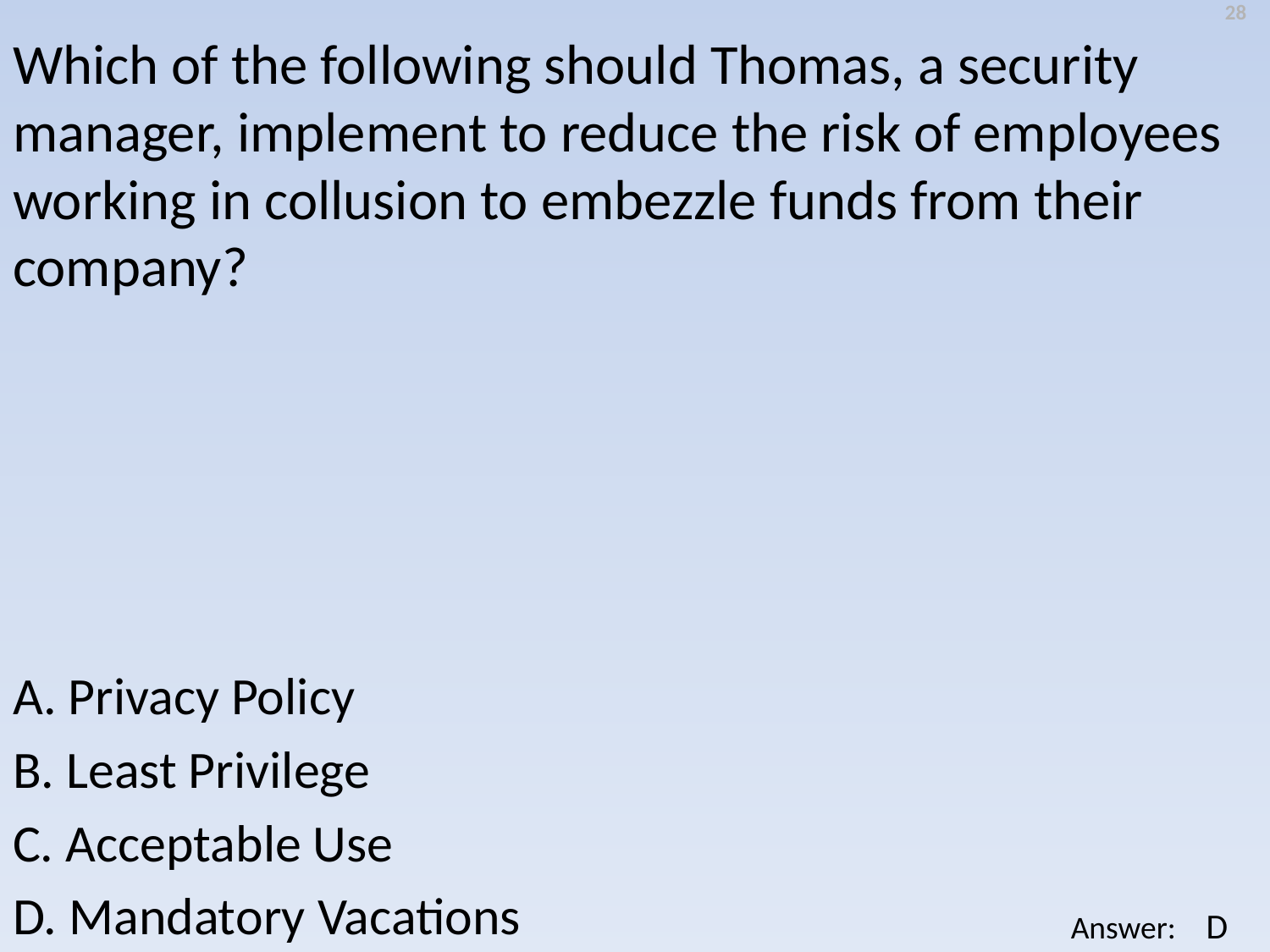

28
Which of the following should Thomas, a security manager, implement to reduce the risk of employees working in collusion to embezzle funds from their company?
A. Privacy Policy
B. Least Privilege
C. Acceptable Use
D. Mandatory Vacations
D